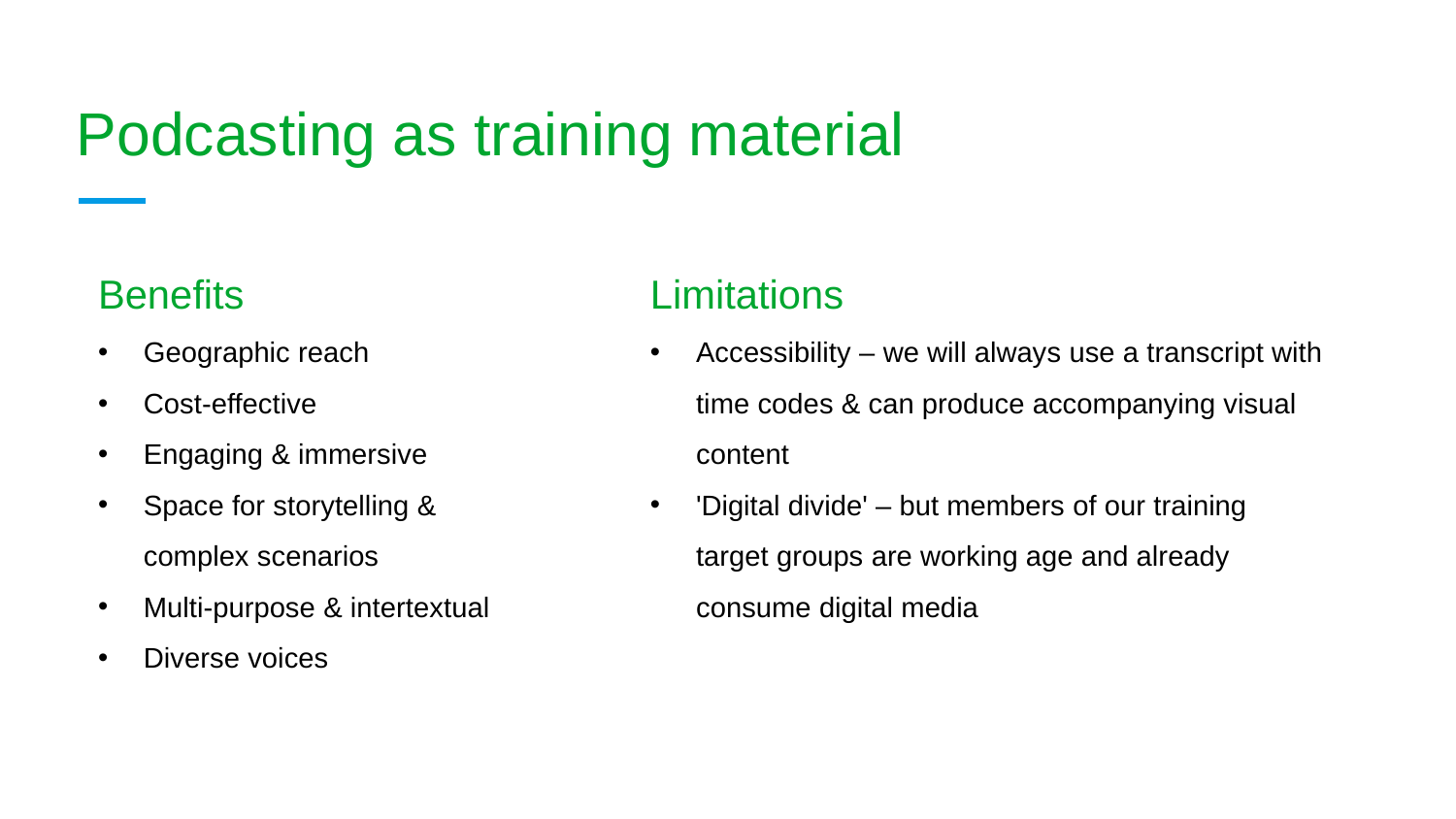

# Podcasting as training material
Benefits​
Geographic reach
Cost-effective
Engaging​ & immersive
Space for storytelling​ & complex scenarios
Multi-purpose​ & intertextual
Diverse voices
Limitations​
Accessibility ​– we will always use a transcript with time codes & can produce accompanying visual content
'Digital divide' – but members of our training target groups are working age and already consume digital media